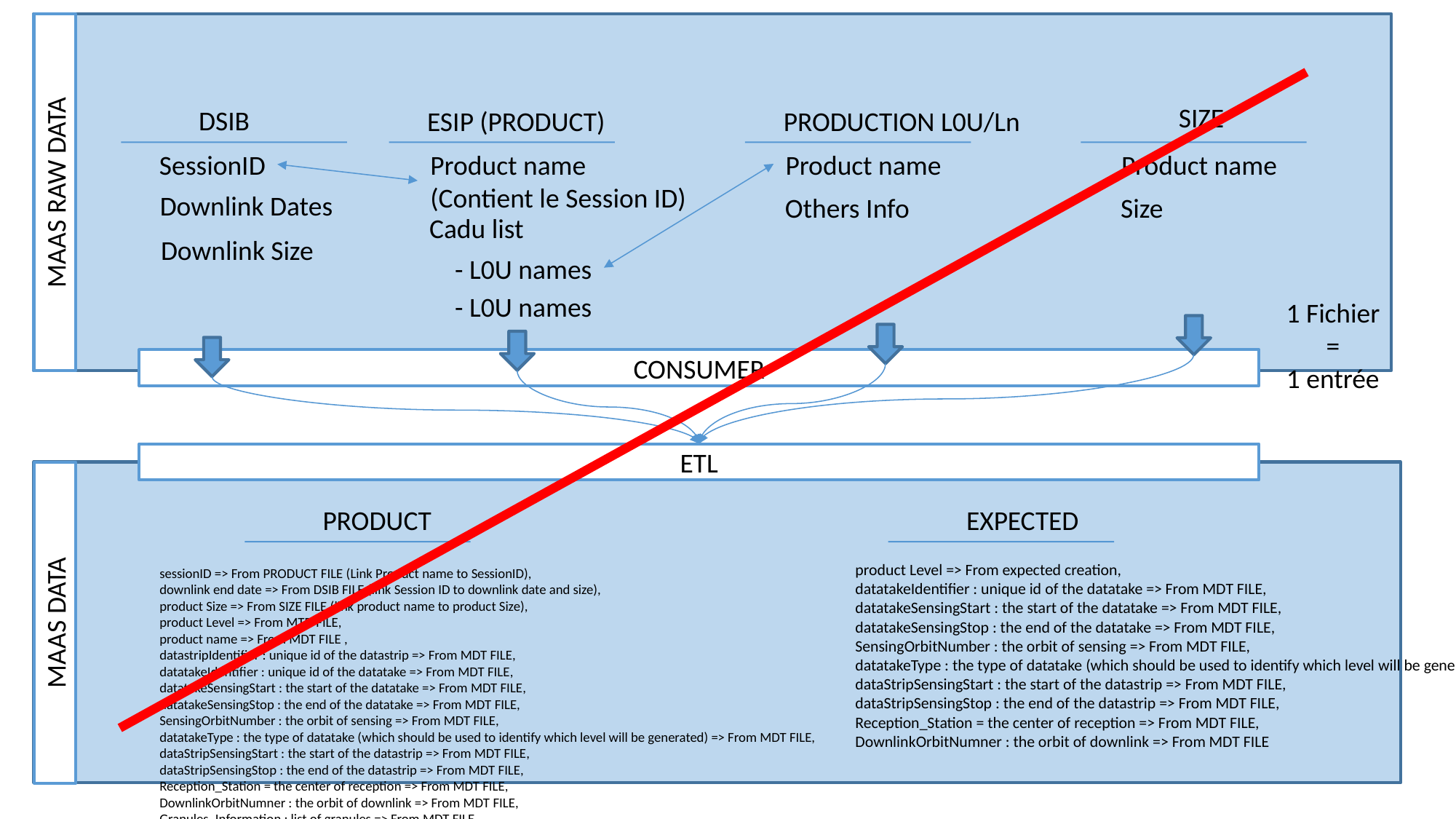

SIZE
DSIB
ESIP (PRODUCT)
PRODUCTION L0U/Ln

SessionID
Product name
(Contient le Session ID)

Product name

Product name

MAAS RAW DATA
Downlink Dates
Others Info
Size
Cadu list
Downlink Size
- L0U names
- L0U names
1 Fichier
=
1 entrée

CONSUMER
ETL

PRODUCT
EXPECTED

        product Level => From expected creation,
        datatakeIdentifier : unique id of the datatake => From MDT FILE,
        datatakeSensingStart : the start of the datatake => From MDT FILE,
        datatakeSensingStop : the end of the datatake => From MDT FILE,
        SensingOrbitNumber : the orbit of sensing => From MDT FILE,
        datatakeType : the type of datatake (which should be used to identify which level will be generated) => From MDT FILE,
        dataStripSensingStart : the start of the datastrip => From MDT FILE,
        dataStripSensingStop : the end of the datastrip => From MDT FILE,
        Reception_Station = the center of reception => From MDT FILE,
        DownlinkOrbitNumner : the orbit of downlink => From MDT FILE
    sessionID => From PRODUCT FILE (Link Product name to SessionID),
    downlink end date => From DSIB FILE (link Session ID to downlink date and size),
    product Size => From SIZE FILE (link product name to product Size),
    product Level => From MTD FILE,
    product name => From MDT FILE ,
    datastripIdentifier : unique id of the datastrip => From MDT FILE,
    datatakeIdentifier : unique id of the datatake => From MDT FILE,
    datatakeSensingStart : the start of the datatake => From MDT FILE,
    datatakeSensingStop : the end of the datatake => From MDT FILE,
    SensingOrbitNumber : the orbit of sensing => From MDT FILE,
    datatakeType : the type of datatake (which should be used to identify which level will be generated) => From MDT FILE,
    dataStripSensingStart : the start of the datastrip => From MDT FILE,
    dataStripSensingStop : the end of the datastrip => From MDT FILE,
    Reception_Station = the center of reception => From MDT FILE,
    DownlinkOrbitNumner : the orbit of downlink => From MDT FILE,
    Granules_Information : list of granules => From MDT FILE
MAAS DATA